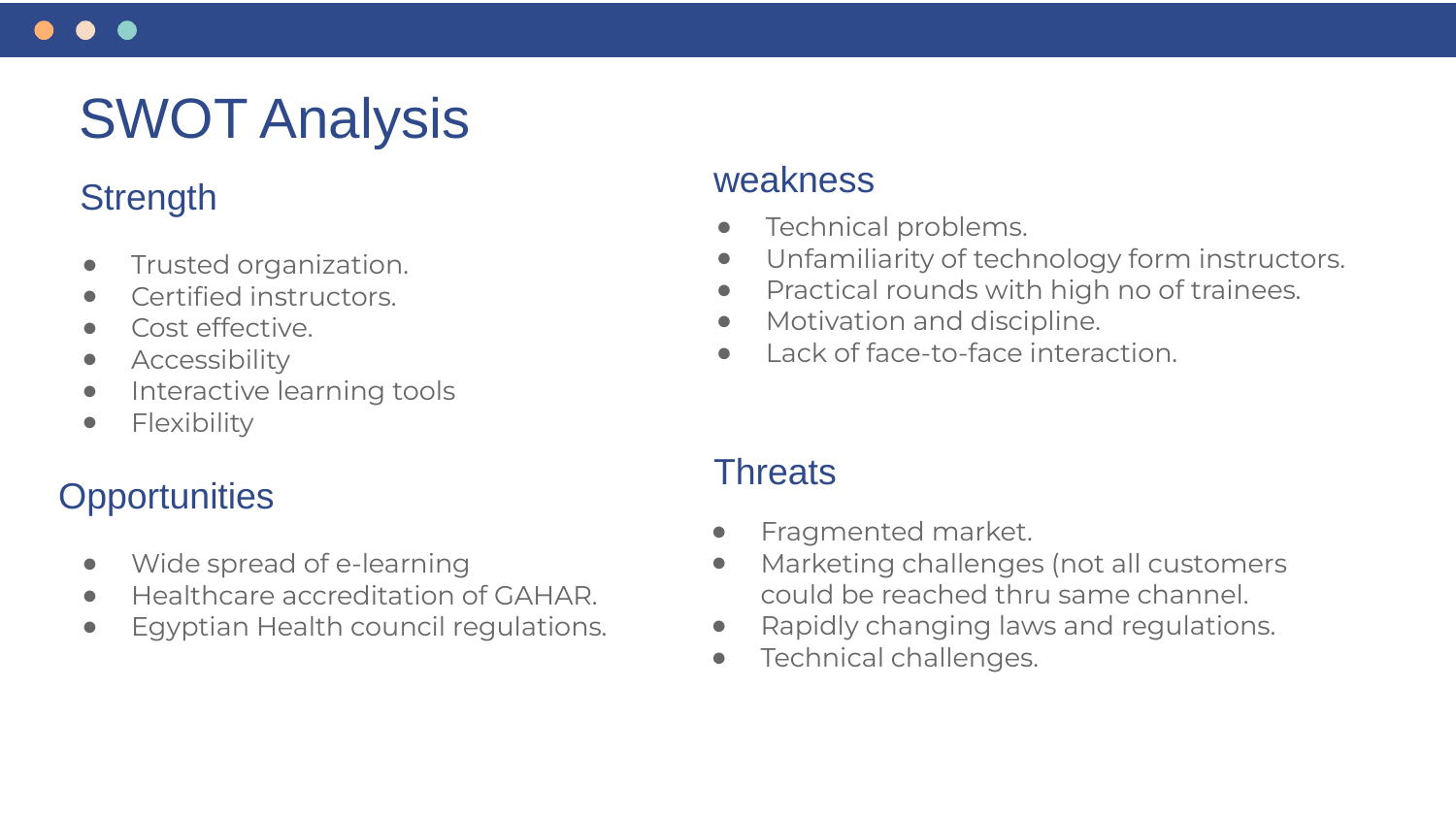

# SWOT Analysis
weakness
Strength
Technical problems.
Unfamiliarity of technology form instructors.
Practical rounds with high no of trainees.
Motivation and discipline.
Lack of face-to-face interaction.

Trusted organization.
Certified instructors.
Cost effective.
Accessibility
Interactive learning tools
Flexibility
Threats
Opportunities
Fragmented market.
Marketing challenges (not all customers could be reached thru same channel.
Rapidly changing laws and regulations.
Technical challenges.
Wide spread of e-learning
Healthcare accreditation of GAHAR.
Egyptian Health council regulations.